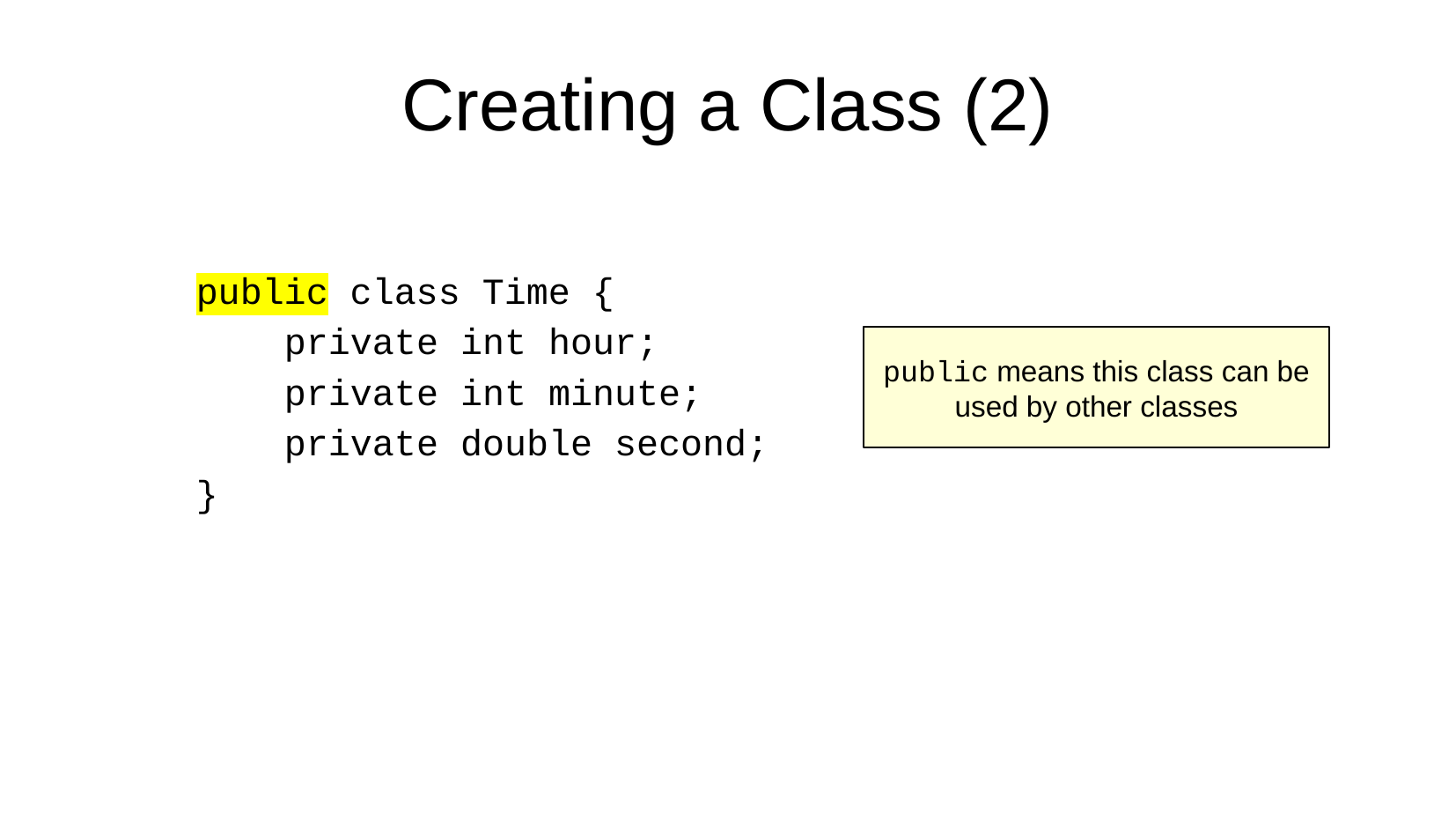

Creating a Class (2)
public class Time {
    private int hour;
    private int minute;
    private double second;
}
public means this class can be
used by other classes